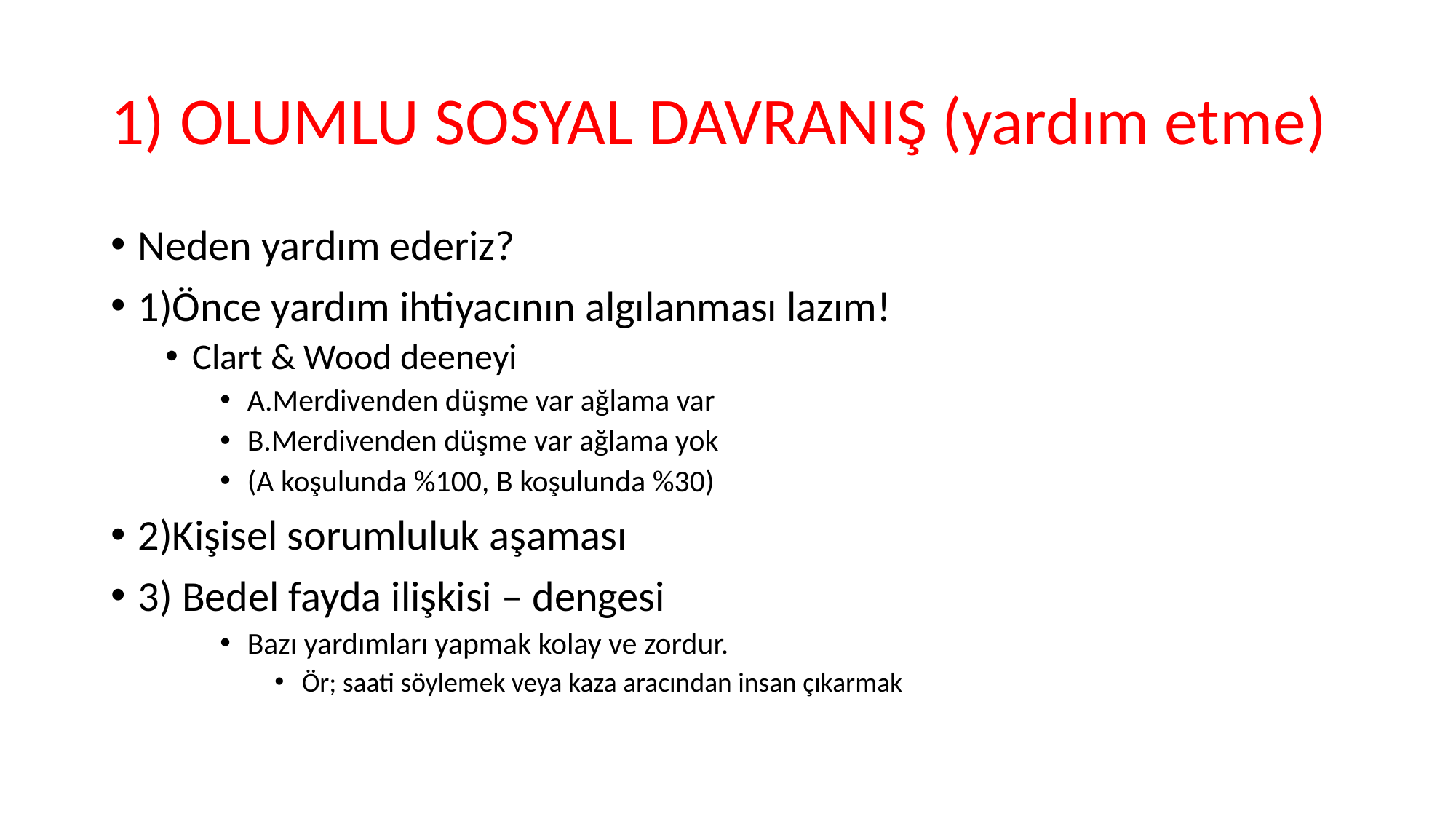

# 1) OLUMLU SOSYAL DAVRANIŞ (yardım etme)
Neden yardım ederiz?
1)Önce yardım ihtiyacının algılanması lazım!
Clart & Wood deeneyi
A.Merdivenden düşme var ağlama var
B.Merdivenden düşme var ağlama yok
(A koşulunda %100, B koşulunda %30)
2)Kişisel sorumluluk aşaması
3) Bedel fayda ilişkisi – dengesi
Bazı yardımları yapmak kolay ve zordur.
Ör; saati söylemek veya kaza aracından insan çıkarmak